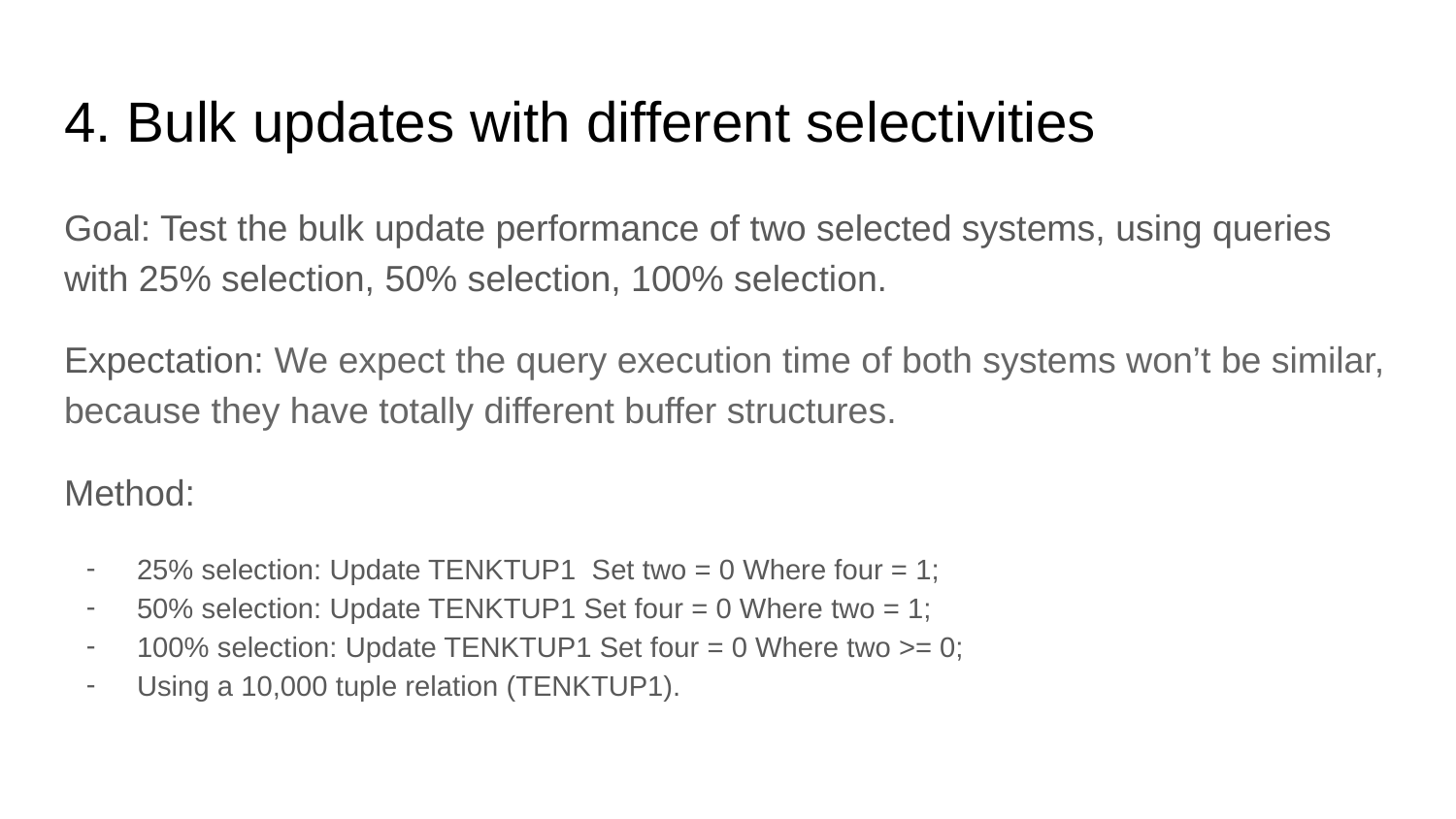

# 4. Bulk updates with different selectivities
Goal: Test the bulk update performance of two selected systems, using queries with 25% selection, 50% selection, 100% selection.
Expectation: We expect the query execution time of both systems won’t be similar, because they have totally different buffer structures.
Method:
25% selection: Update TENKTUP1  Set two = 0 Where four = 1;
50% selection: Update TENKTUP1 Set four = 0 Where two = 1;
100% selection: Update TENKTUP1 Set four = 0 Where two >= 0;
Using a 10,000 tuple relation (TENKTUP1).